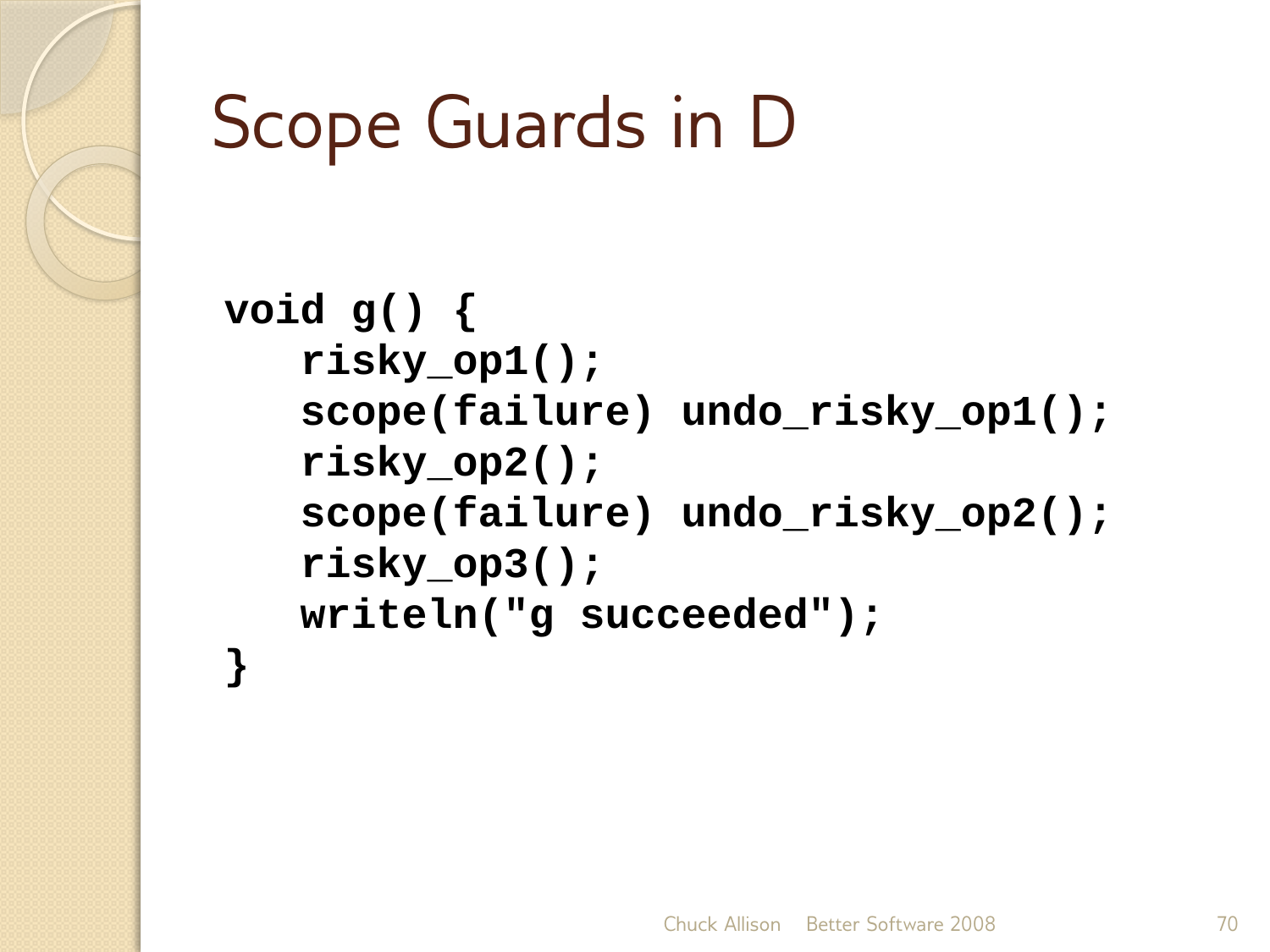

# Scope Guards in D
void g() {
   risky_op1();
   scope(failure) undo_risky_op1();
   risky_op2();
   scope(failure) undo_risky_op2();
   risky_op3();
   writeln("g succeeded");
}
Chuck Allison
Better Software 2008
70